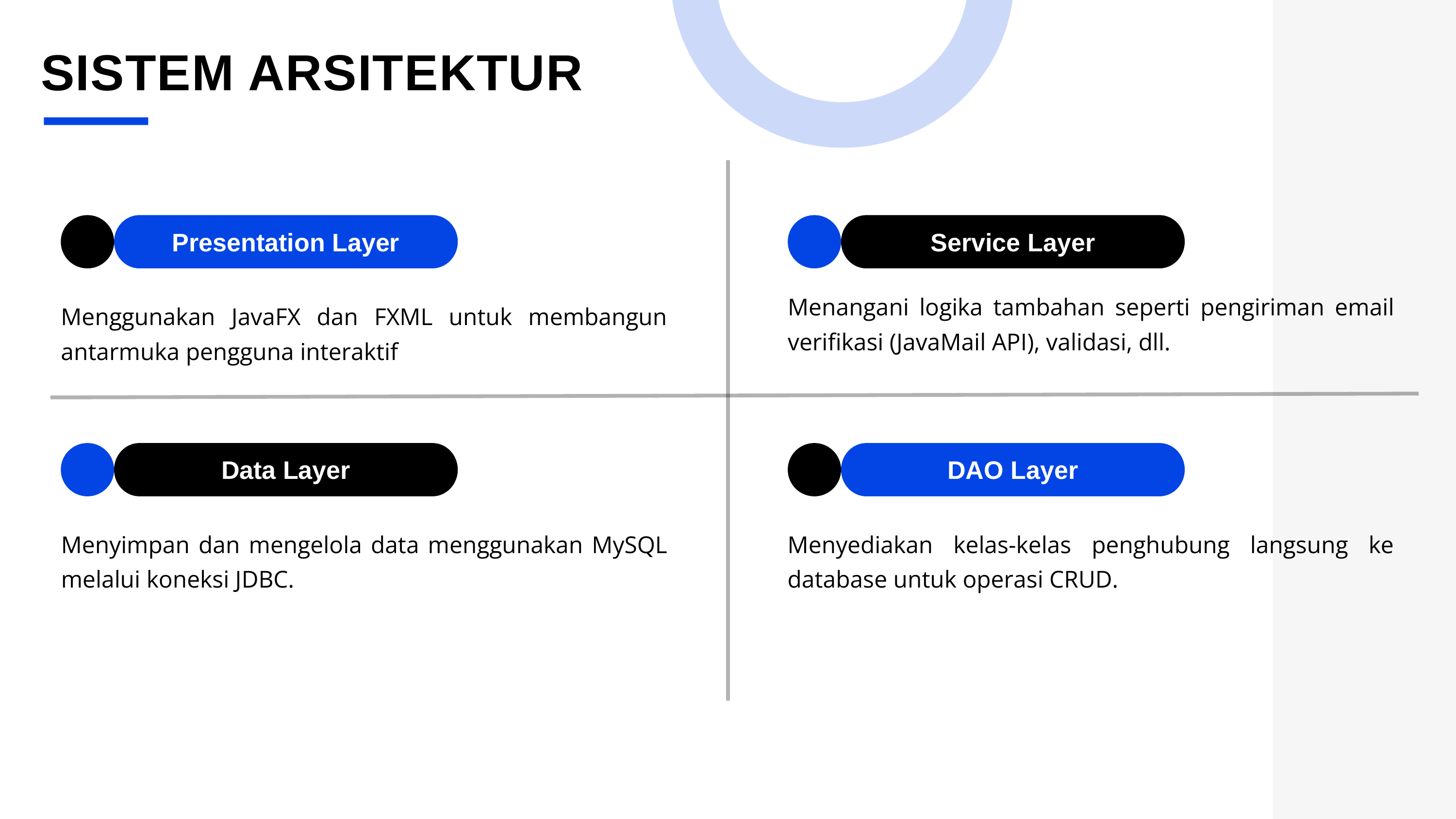

SISTEM ARSITEKTUR

Presentation Layer

Service Layer
Menangani logika tambahan seperti pengiriman email verifikasi (JavaMail API), validasi, dll.

Menggunakan JavaFX dan FXML untuk membangun antarmuka pengguna interaktif

Data Layer

DAO Layer
Menyimpan dan mengelola data menggunakan MySQL melalui koneksi JDBC.

Menyediakan kelas-kelas penghubung langsung ke database untuk operasi CRUD.